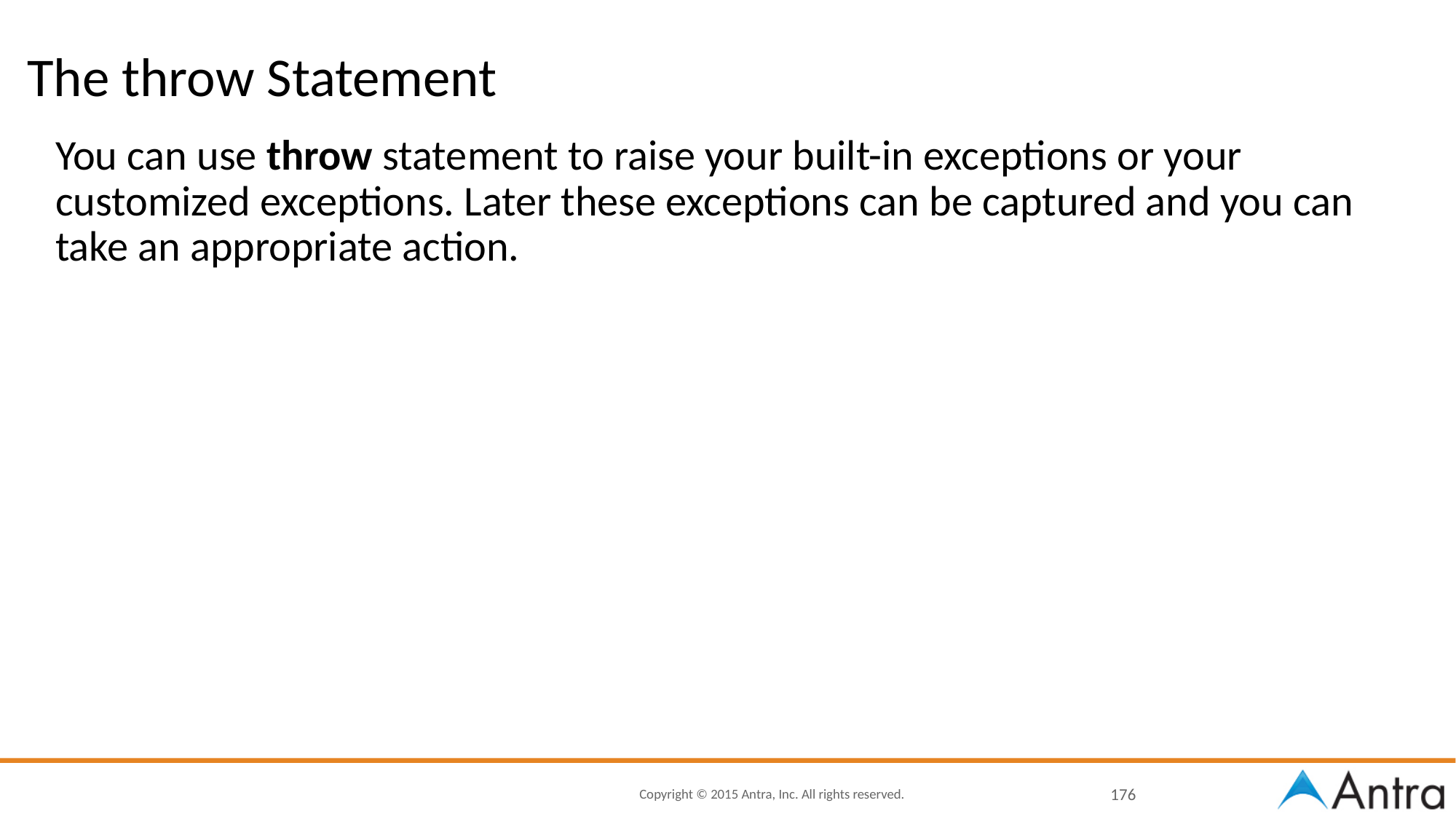

# The throw Statement
You can use throw statement to raise your built-in exceptions or your customized exceptions. Later these exceptions can be captured and you can take an appropriate action.

176